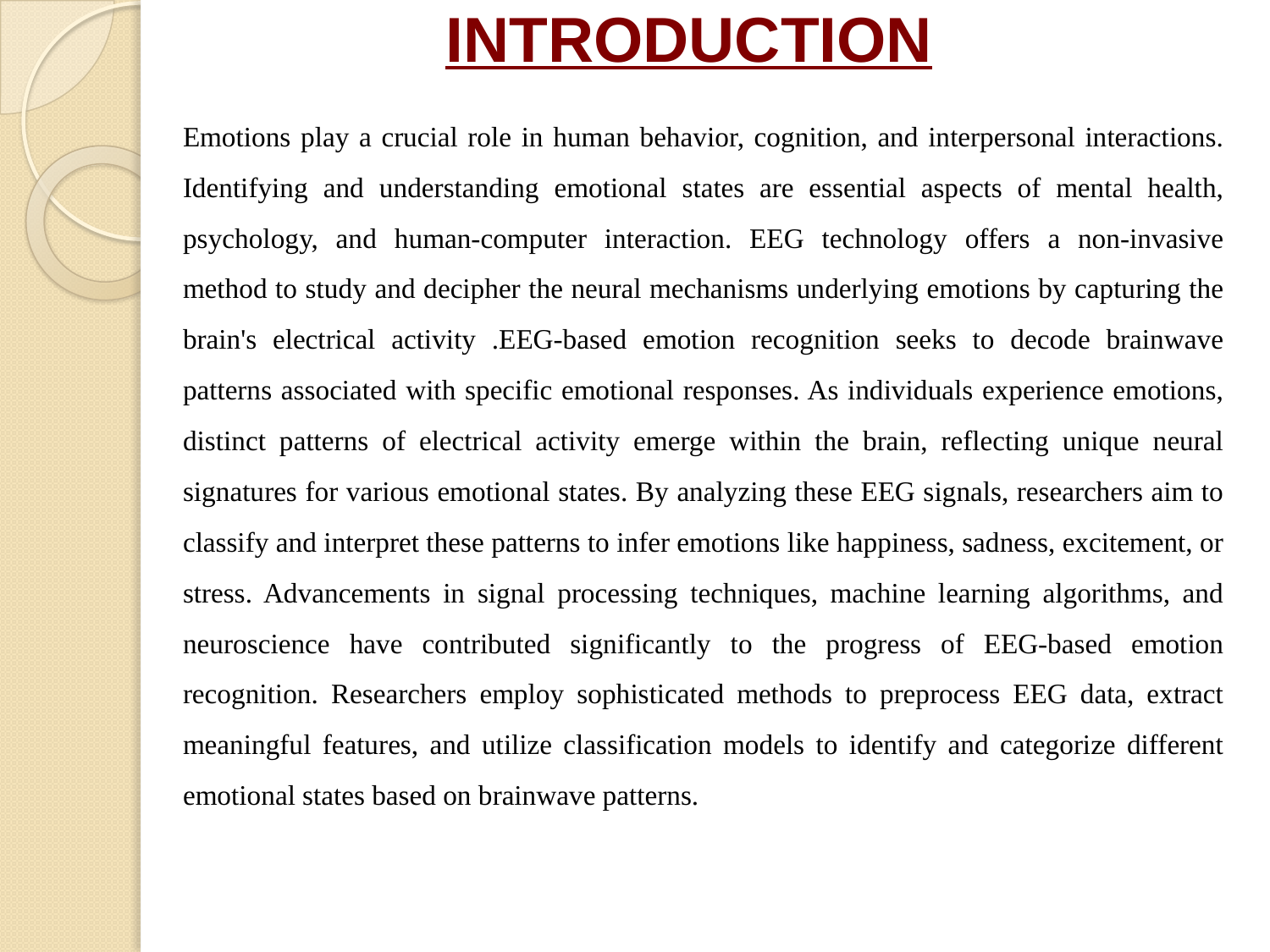

# INTRODUCTION
Emotions play a crucial role in human behavior, cognition, and interpersonal interactions. Identifying and understanding emotional states are essential aspects of mental health, psychology, and human-computer interaction. EEG technology offers a non-invasive method to study and decipher the neural mechanisms underlying emotions by capturing the brain's electrical activity .EEG-based emotion recognition seeks to decode brainwave patterns associated with specific emotional responses. As individuals experience emotions, distinct patterns of electrical activity emerge within the brain, reflecting unique neural signatures for various emotional states. By analyzing these EEG signals, researchers aim to classify and interpret these patterns to infer emotions like happiness, sadness, excitement, or stress. Advancements in signal processing techniques, machine learning algorithms, and neuroscience have contributed significantly to the progress of EEG-based emotion recognition. Researchers employ sophisticated methods to preprocess EEG data, extract meaningful features, and utilize classification models to identify and categorize different emotional states based on brainwave patterns.